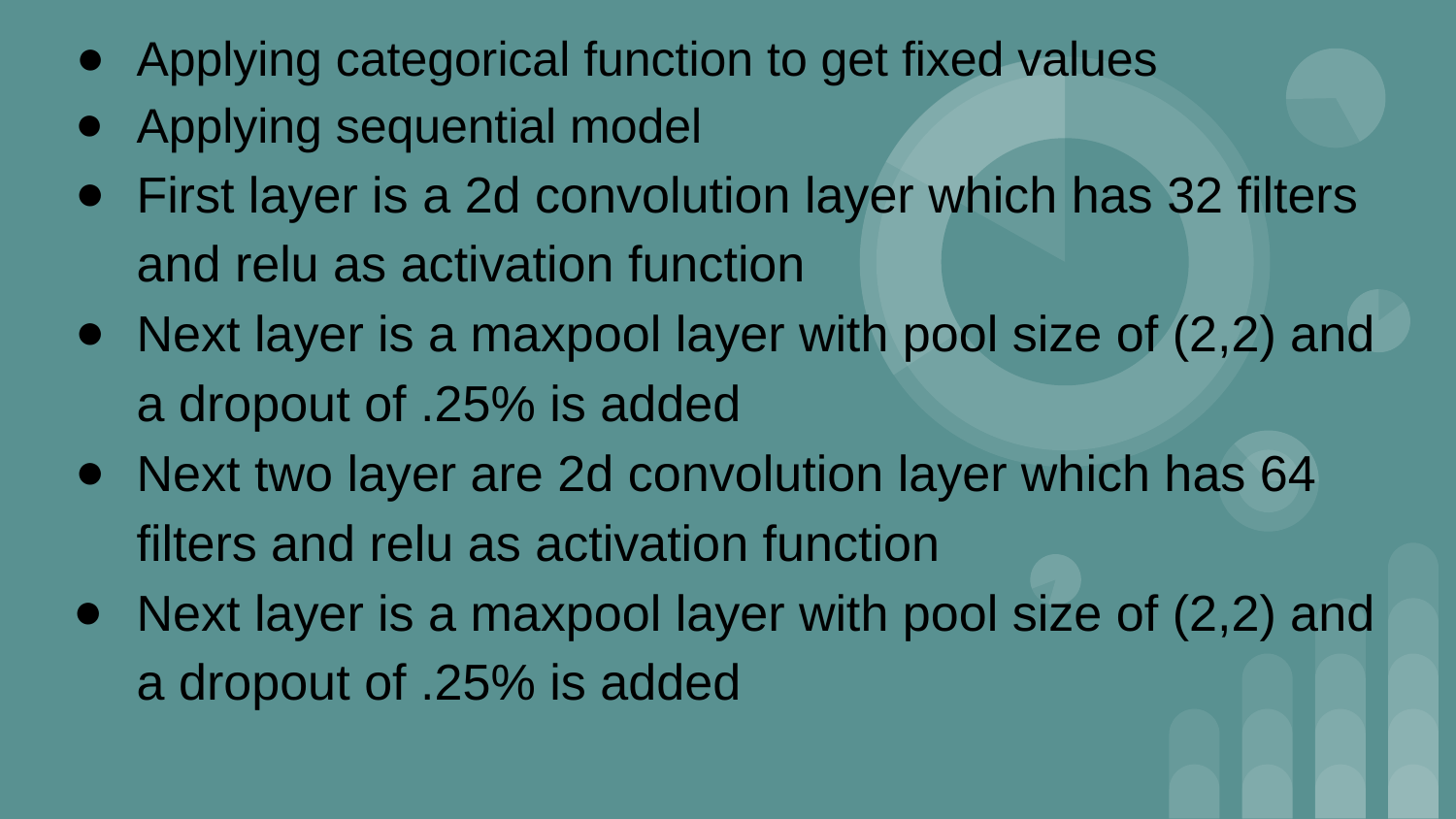

Applying categorical function to get fixed values
Applying sequential model
First layer is a 2d convolution layer which has 32 filters and relu as activation function
Next layer is a maxpool layer with pool size of (2,2) and a dropout of .25% is added
Next two layer are 2d convolution layer which has 64 filters and relu as activation function
Next layer is a maxpool layer with pool size of (2,2) and a dropout of .25% is added